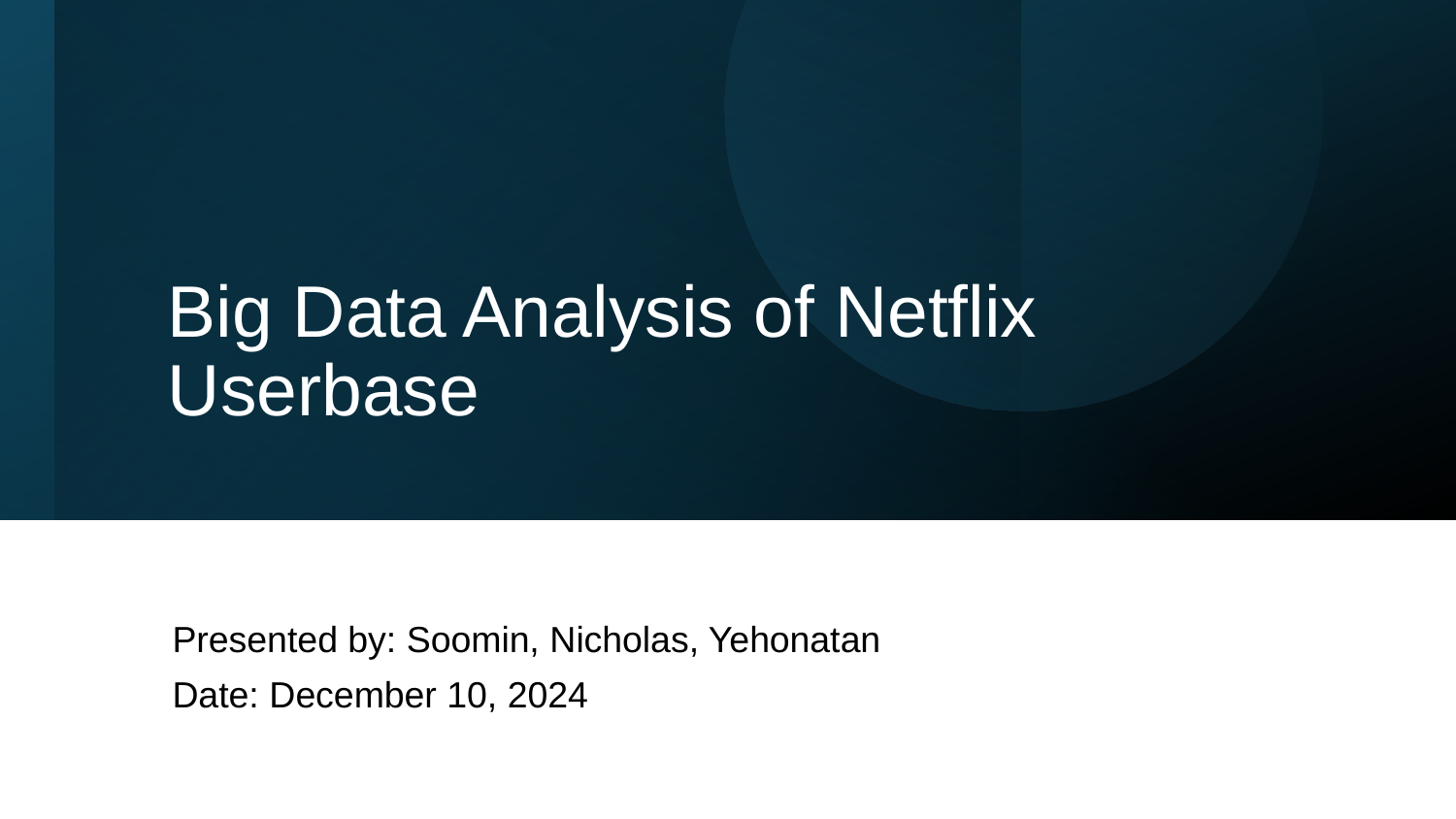

# Big Data Analysis of Netflix Userbase
Presented by: Soomin, Nicholas, Yehonatan
Date: December 10, 2024